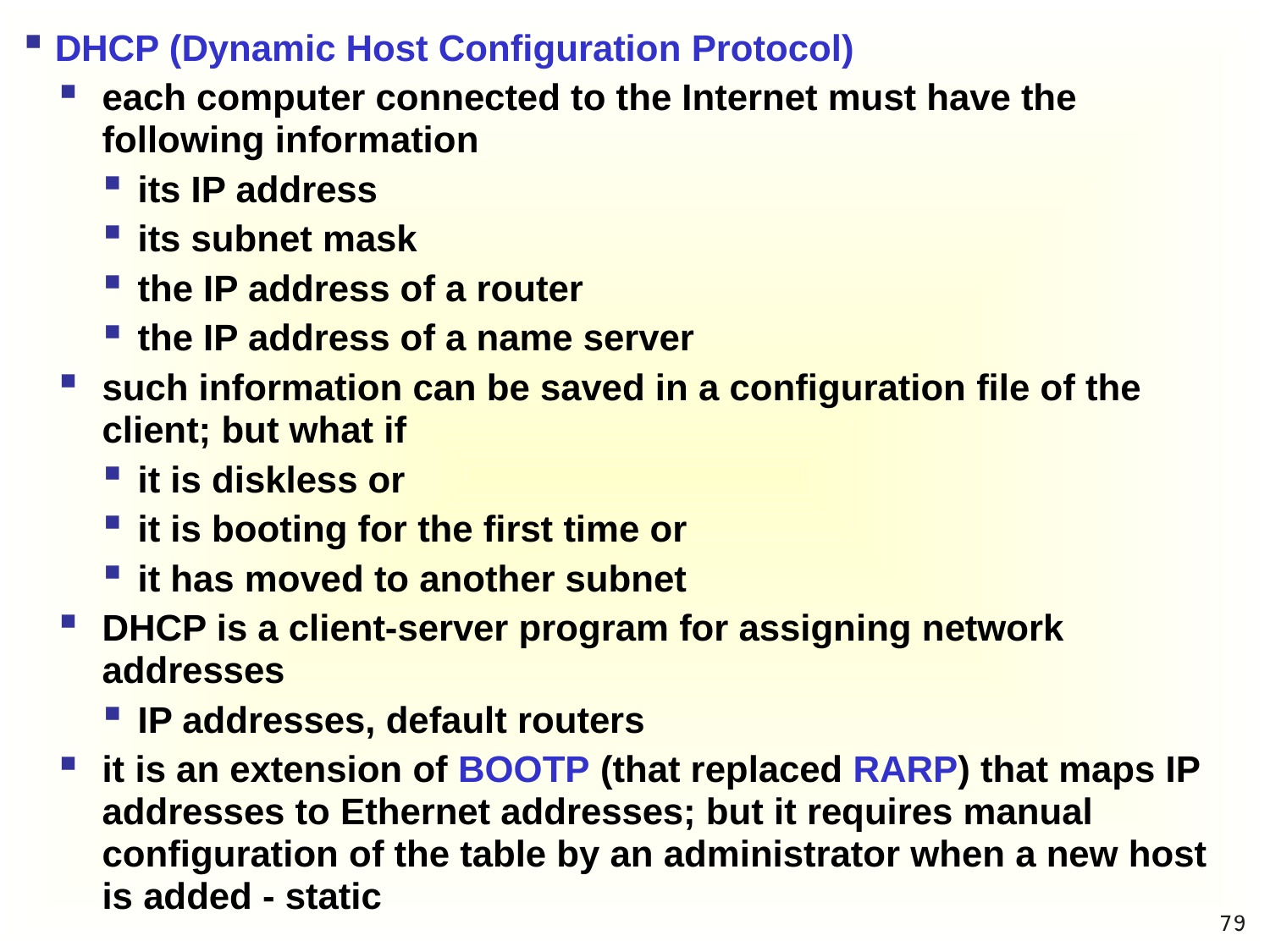

DHCP (Dynamic Host Configuration Protocol)
each computer connected to the Internet must have the following information
its IP address
its subnet mask
the IP address of a router
the IP address of a name server
such information can be saved in a configuration file of the client; but what if
it is diskless or
it is booting for the first time or
it has moved to another subnet
DHCP is a client-server program for assigning network addresses
IP addresses, default routers
it is an extension of BOOTP (that replaced RARP) that maps IP addresses to Ethernet addresses; but it requires manual configuration of the table by an administrator when a new host is added - static
#
79